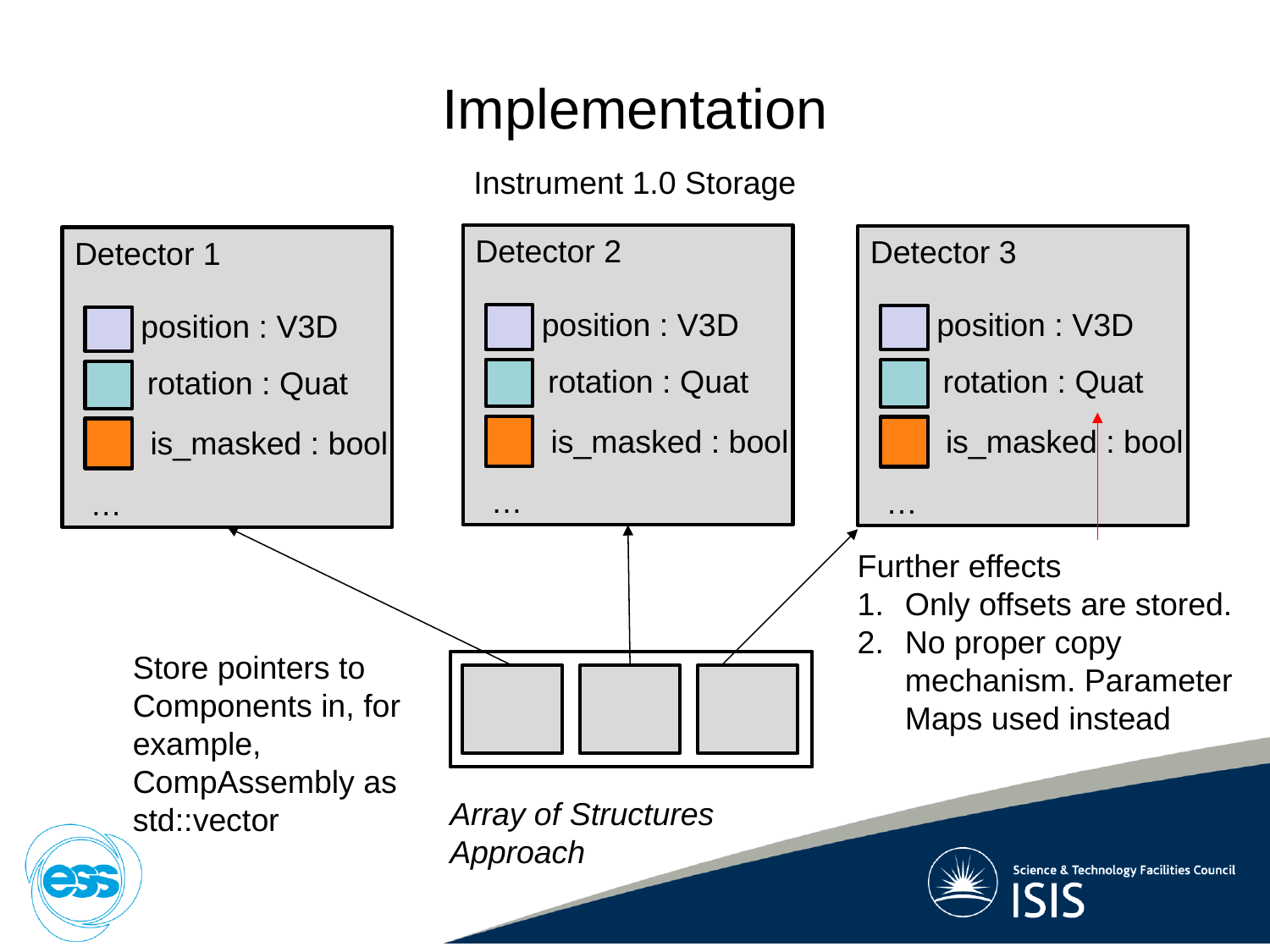

Implementation
Instrument 1.0 Storage

Detector 2

Detector 3

Detector 1

position : V3D
position : V3D
position : V3D

rotation : Quat
rotation : Quat
rotation : Quat

is_masked : bool
is_masked : bool

is_masked : bool

…
…
…
Further effects
Only offsets are stored.
No proper copy mechanism. Parameter Maps used instead

Store pointers to Components in, for example, CompAssembly as std::vector

Array of Structures Approach